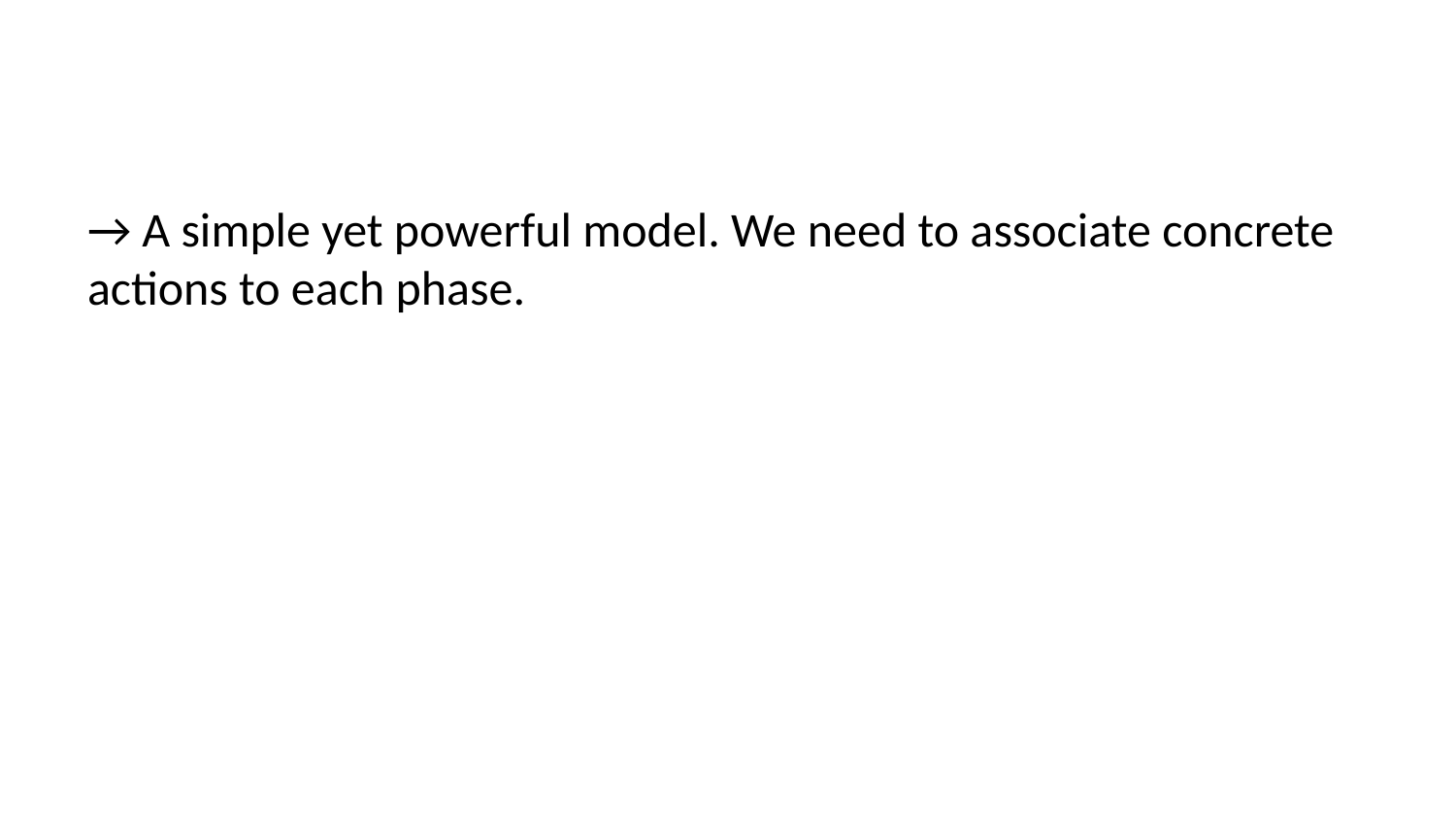

→ A simple yet powerful model. We need to associate concrete actions to each phase.